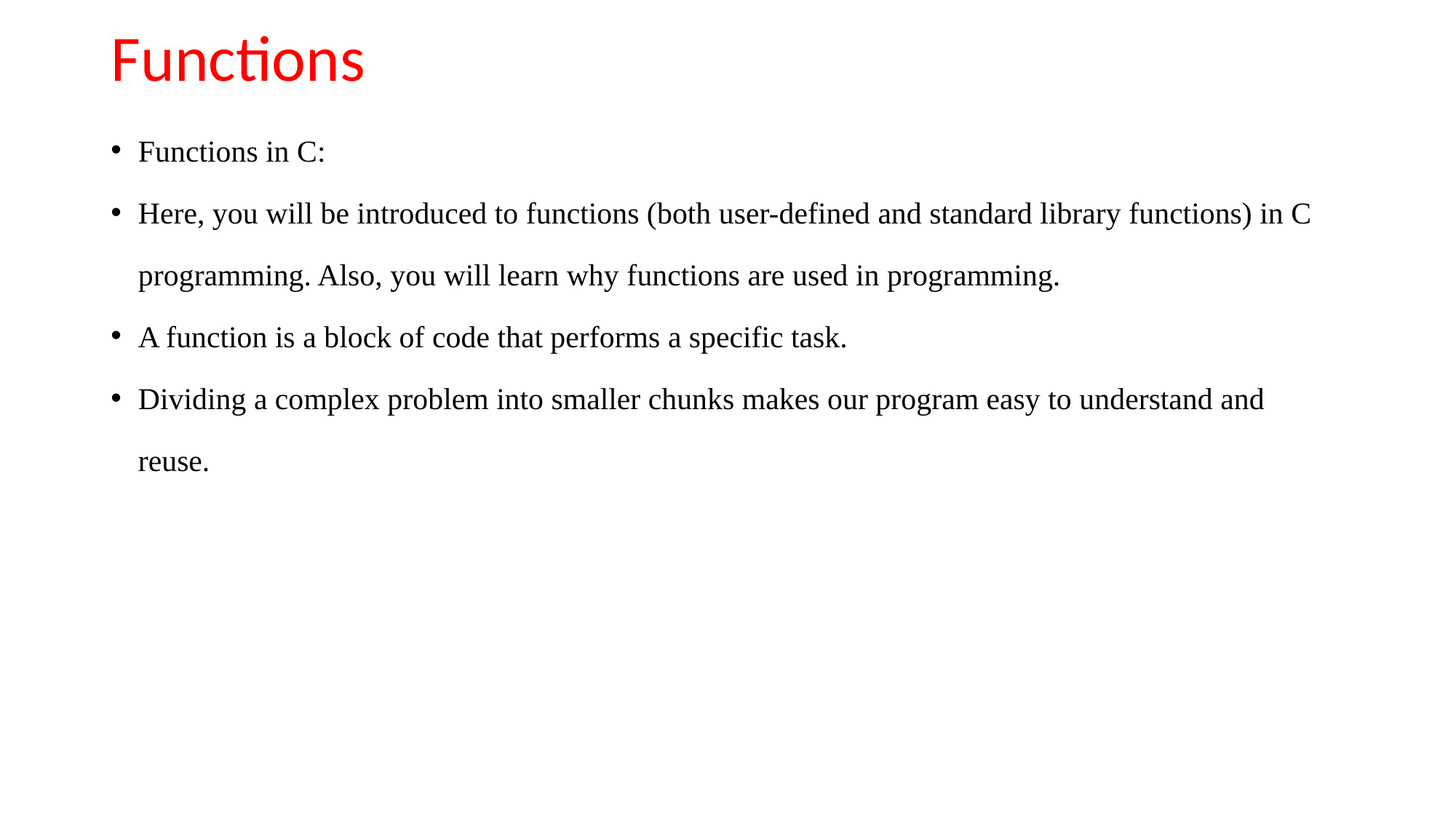

# Functions
Functions in C:
Here, you will be introduced to functions (both user-defined and standard library functions) in C programming. Also, you will learn why functions are used in programming.
A function is a block of code that performs a specific task.
Dividing a complex problem into smaller chunks makes our program easy to understand and reuse.